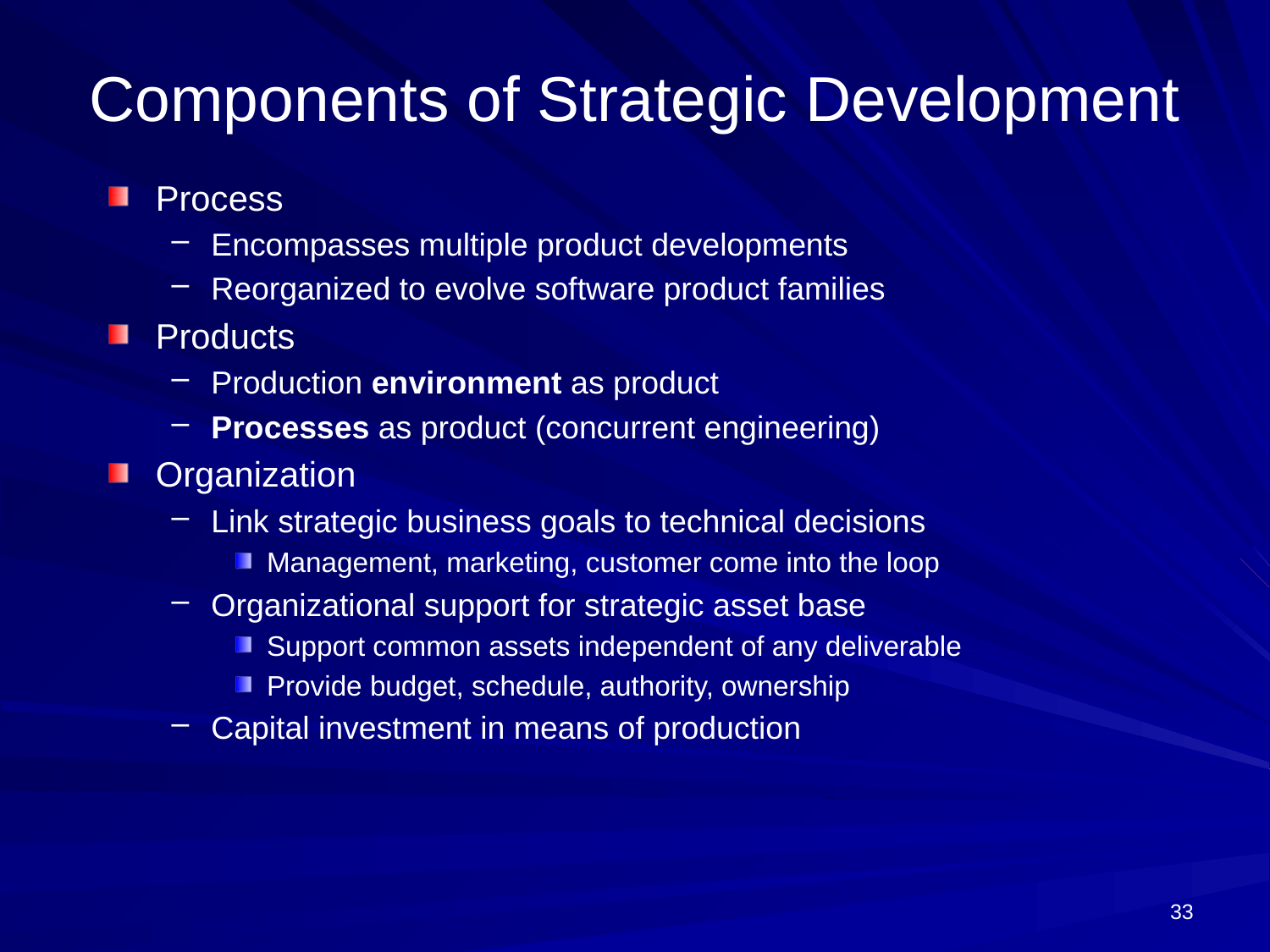

# Components of Strategic Development
Process
Encompasses multiple product developments
Reorganized to evolve software product families
Products
Production environment as product
Processes as product (concurrent engineering)
Organization
Link strategic business goals to technical decisions
Management, marketing, customer come into the loop
Organizational support for strategic asset base
Support common assets independent of any deliverable
Provide budget, schedule, authority, ownership
Capital investment in means of production
33